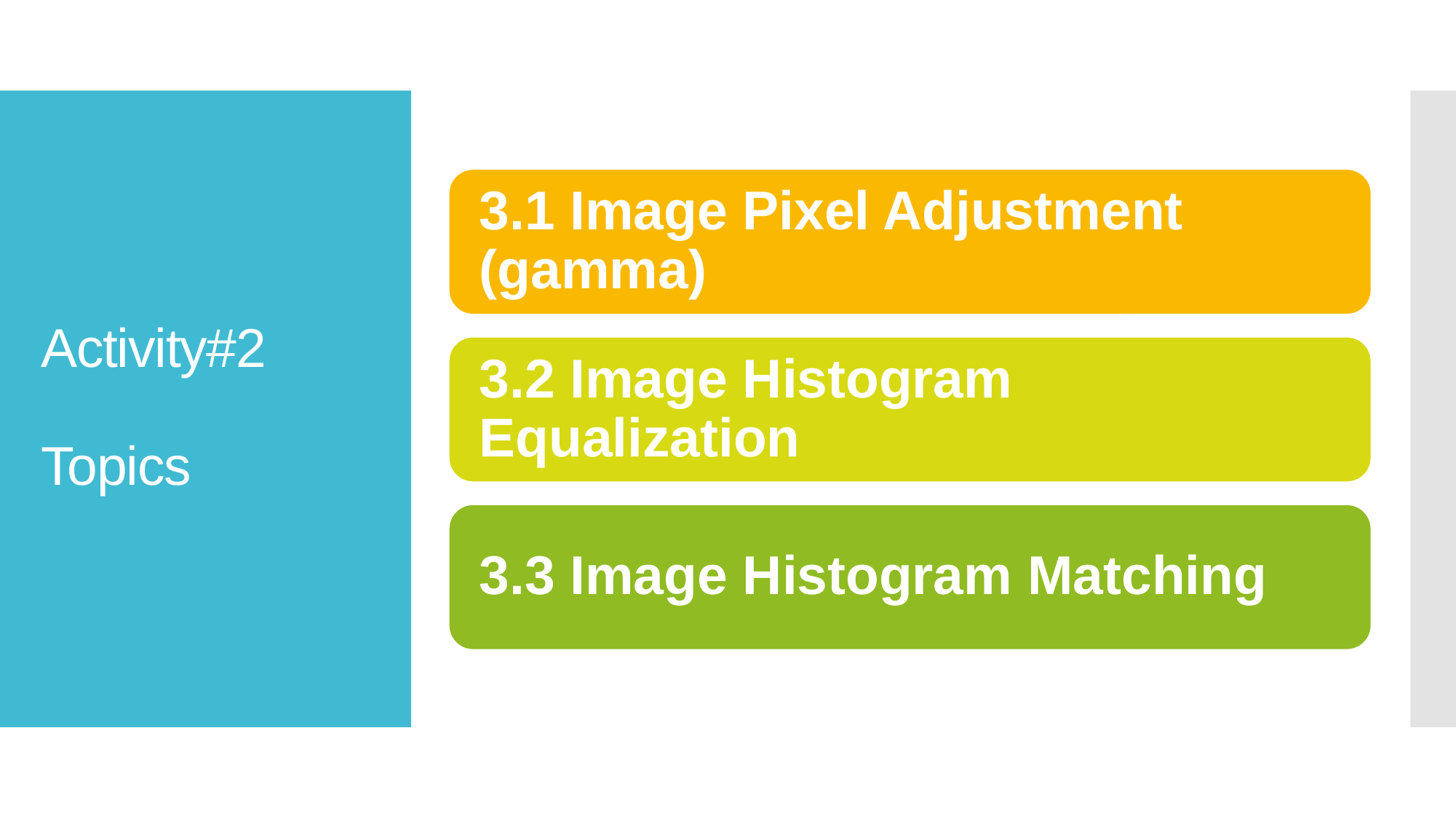

3.1 Image Pixel Adjustment (gamma)
3.2 Image Histogram Equalization
3.3 Image Histogram Matching
# Activity#2 Topics